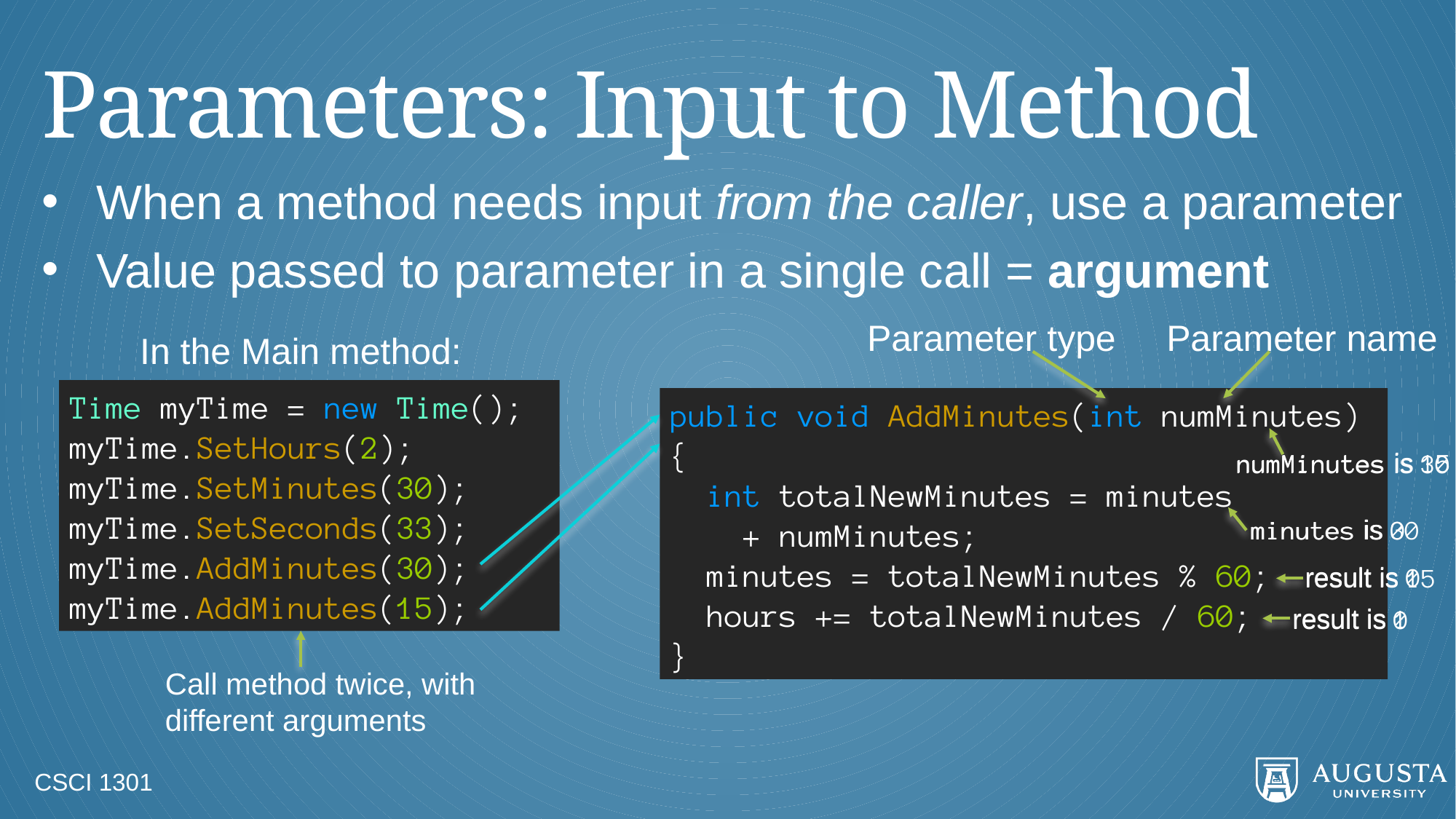

# Parameters: Input to Method
When a method needs input from the caller, use a parameter
Value passed to parameter in a single call = argument
Parameter type
Parameter name
In the Main method:
Time myTime = new Time();
myTime.SetHours(2);
myTime.SetMinutes(30);
myTime.SetSeconds(33);
myTime.AddMinutes(30);
myTime.AddMinutes(15);
public void AddMinutes(int numMinutes)
{
  int totalNewMinutes = minutes
    + numMinutes;
  minutes = totalNewMinutes % 60;
  hours += totalNewMinutes / 60;
}
numMinutes is 15
numMinutes is 30
minutes is 0
minutes is 30
result is 0
result is 15
result is 1
result is 0
Call method twice, with different arguments
CSCI 1301